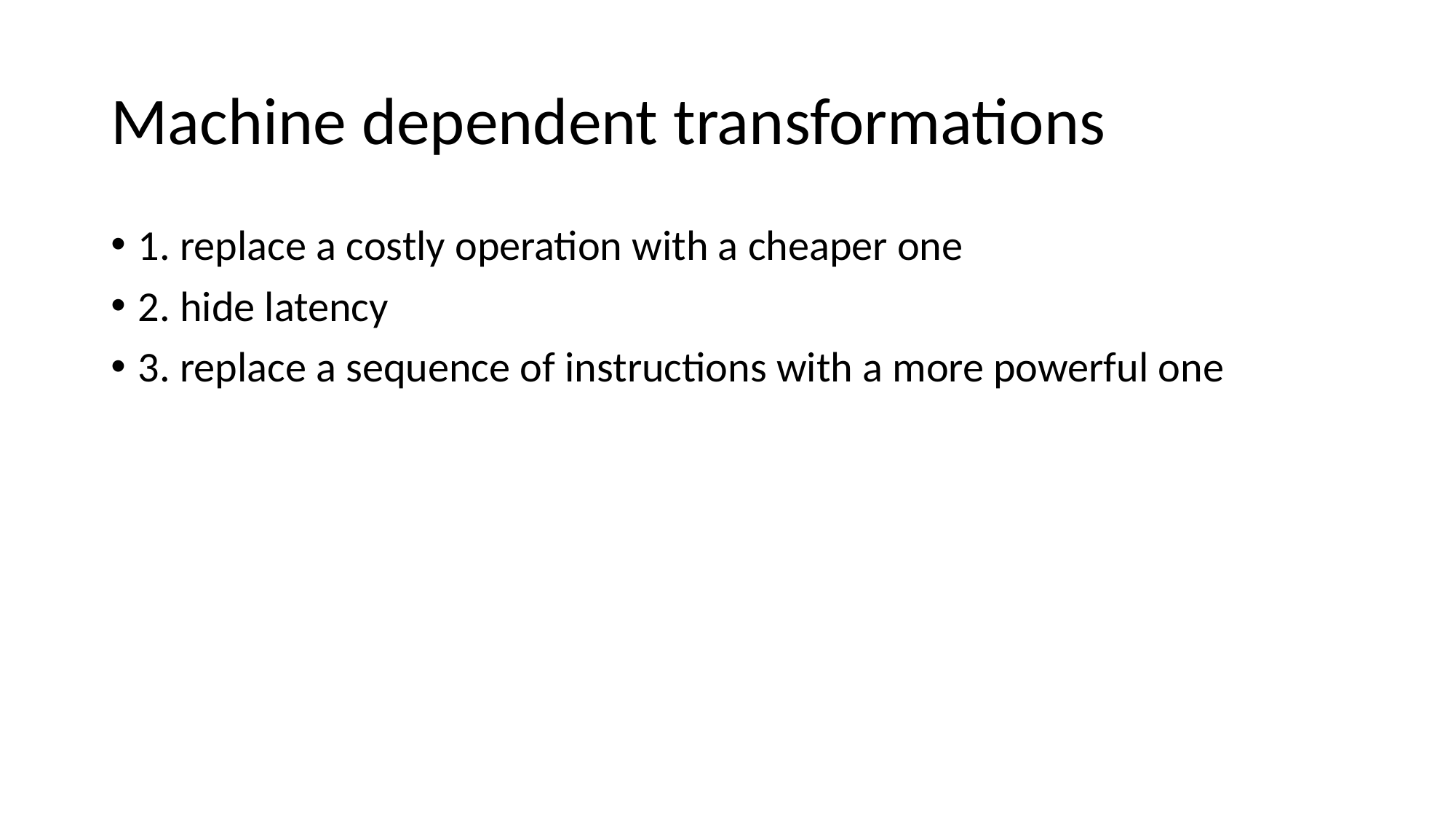

# Machine dependent transformations
1. replace a costly operation with a cheaper one
2. hide latency
3. replace a sequence of instructions with a more powerful one